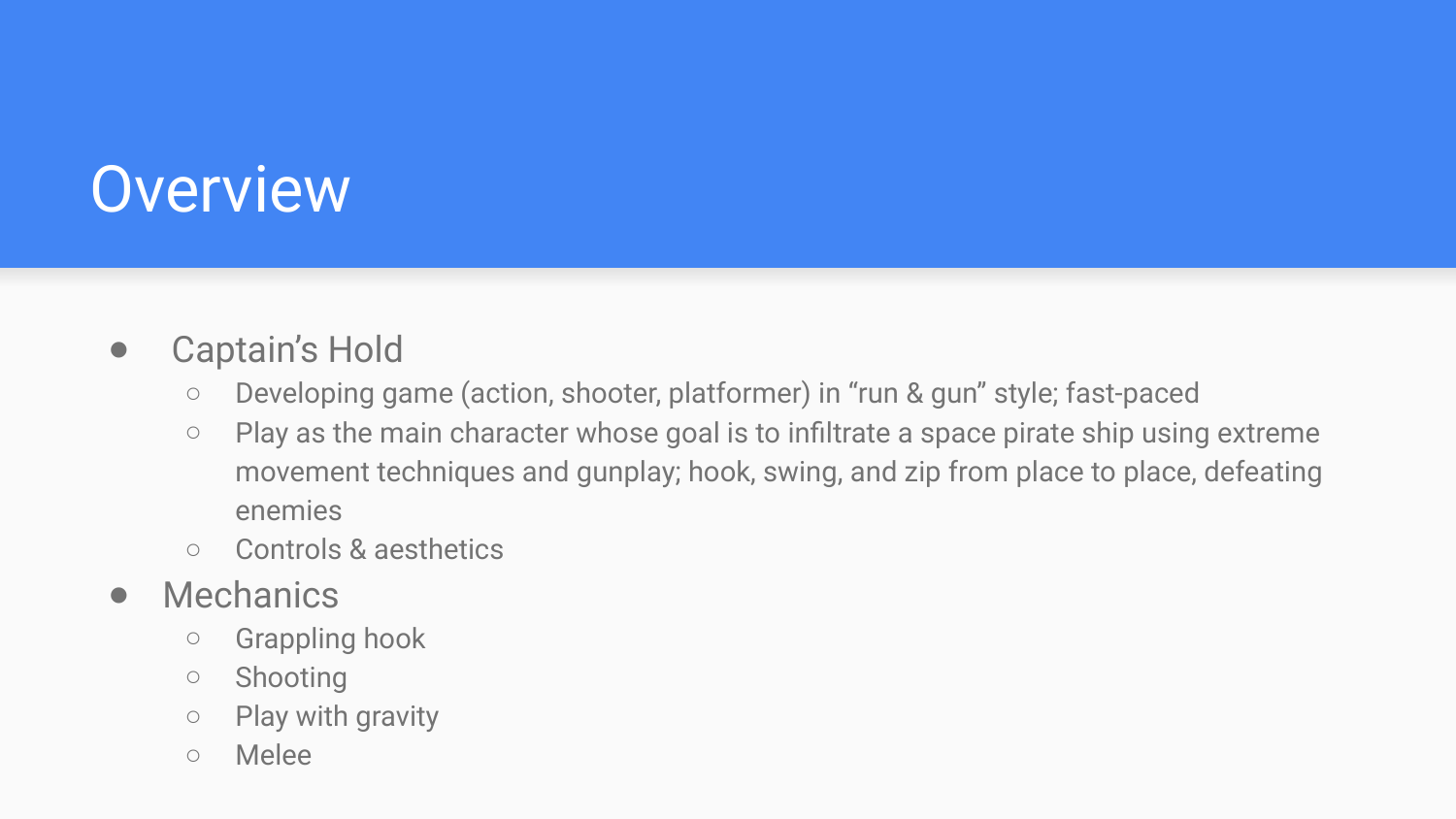

# Overview
 Captain’s Hold
Developing game (action, shooter, platformer) in “run & gun” style; fast-paced
Play as the main character whose goal is to infiltrate a space pirate ship using extreme movement techniques and gunplay; hook, swing, and zip from place to place, defeating enemies
Controls & aesthetics
Mechanics
Grappling hook
Shooting
Play with gravity
Melee